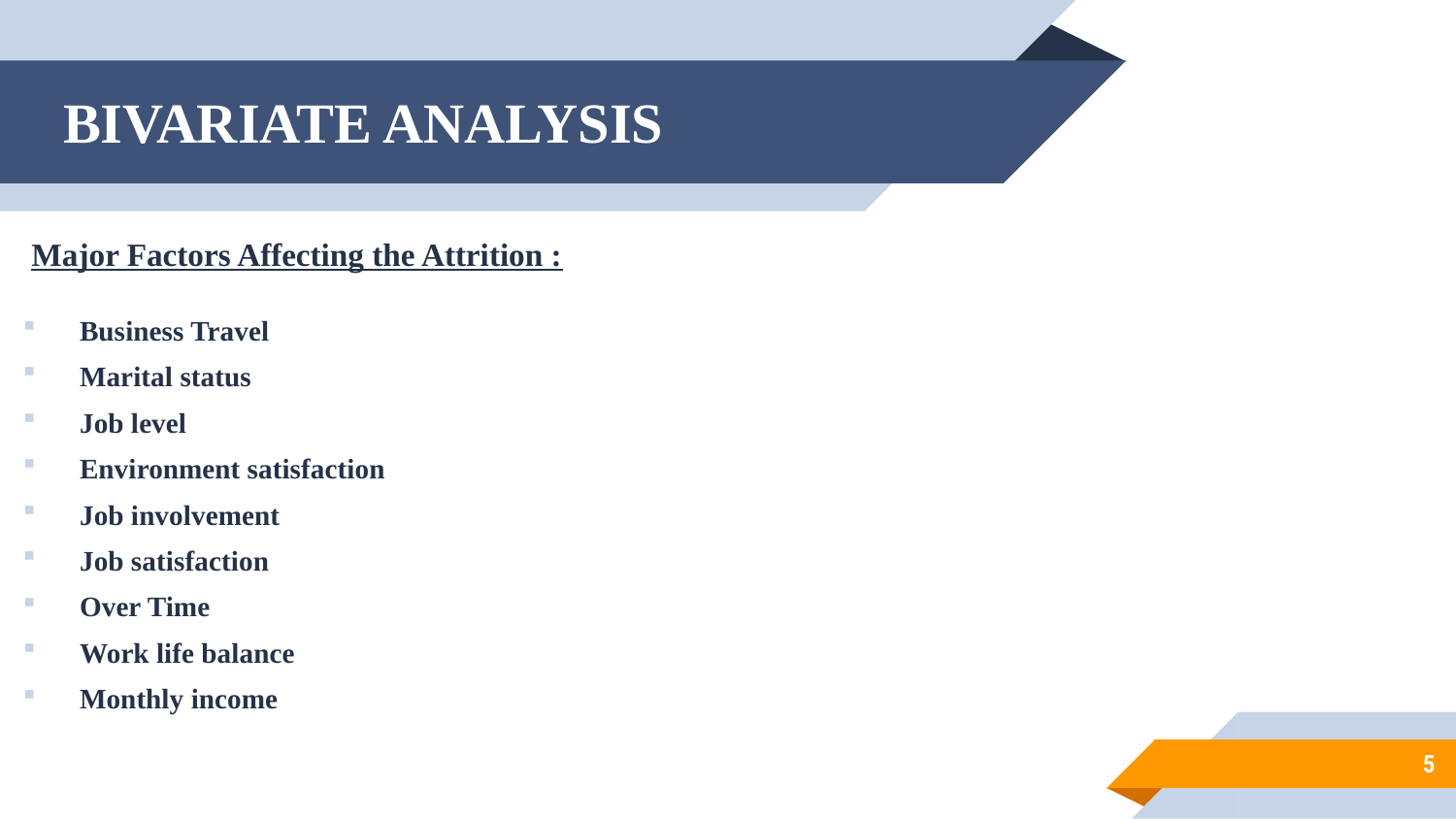

# BIVARIATE ANALYSIS
Major Factors Affecting the Attrition :

Business Travel
Marital status
Job level
Environment satisfaction
Job involvement
Job satisfaction
Over Time
Work life balance
Monthly income

5